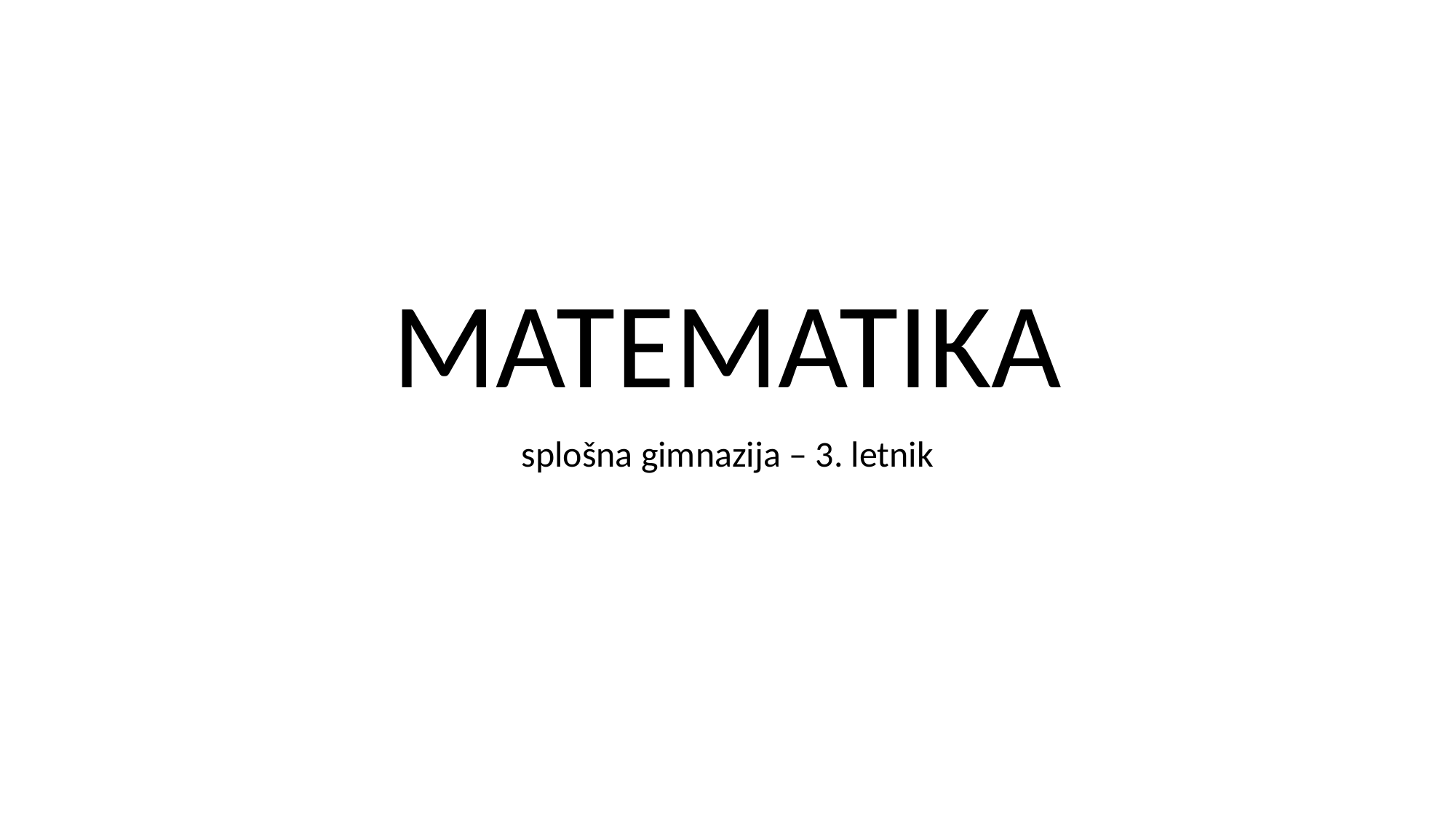

# MATEMATIKA
splošna gimnazija – 3. letnik